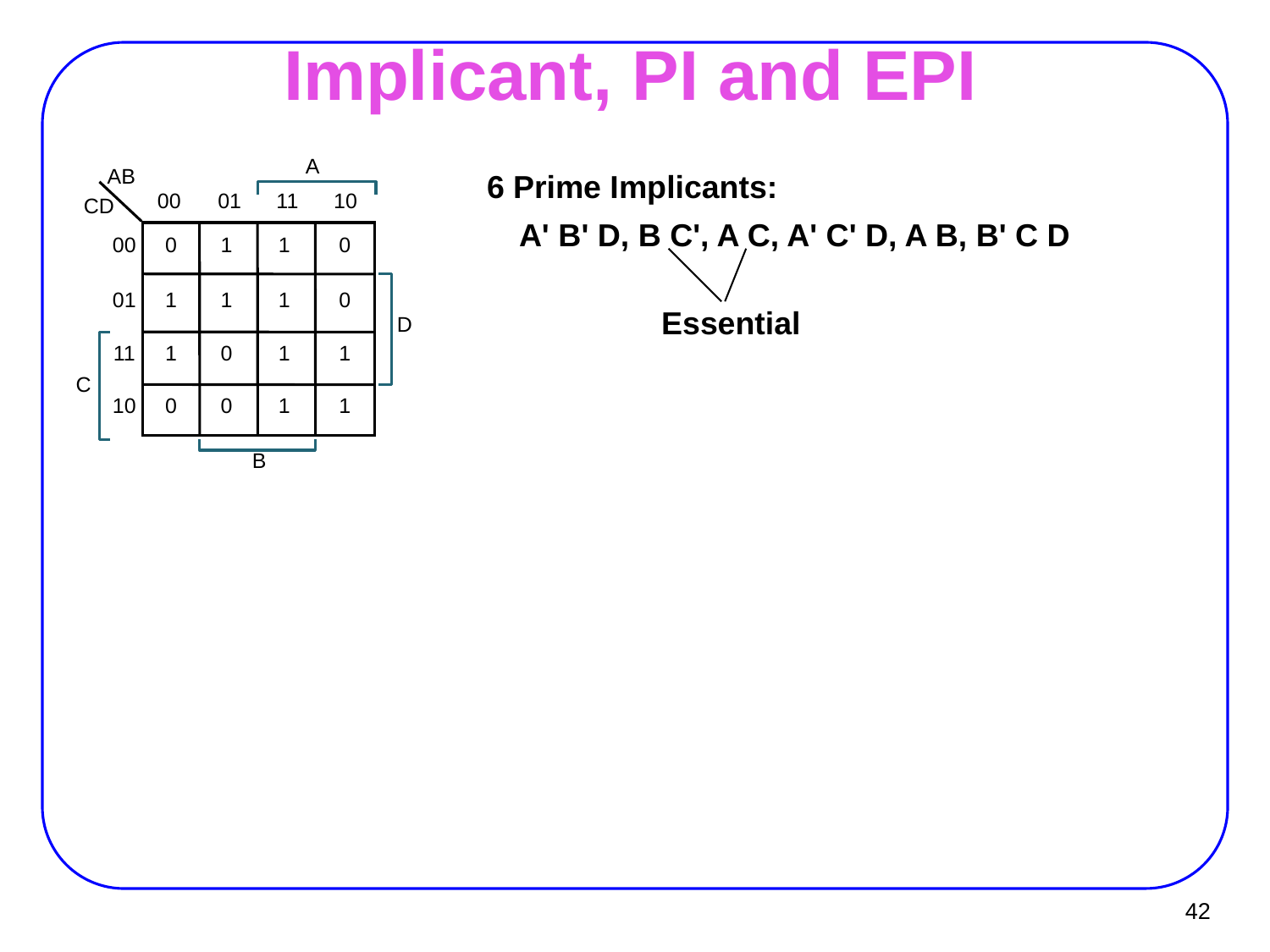

# Implicant, PI and EPI
A

AB

6 Prime Implicants:

00
01
11
10
CD
A' B' D, B C', A C, A' C' D, A B, B' C D

00
0
1
1
0

01
1
1
1
0
Essential

D

11
1
0
1
1
C

10
0
0
1
1

B
42